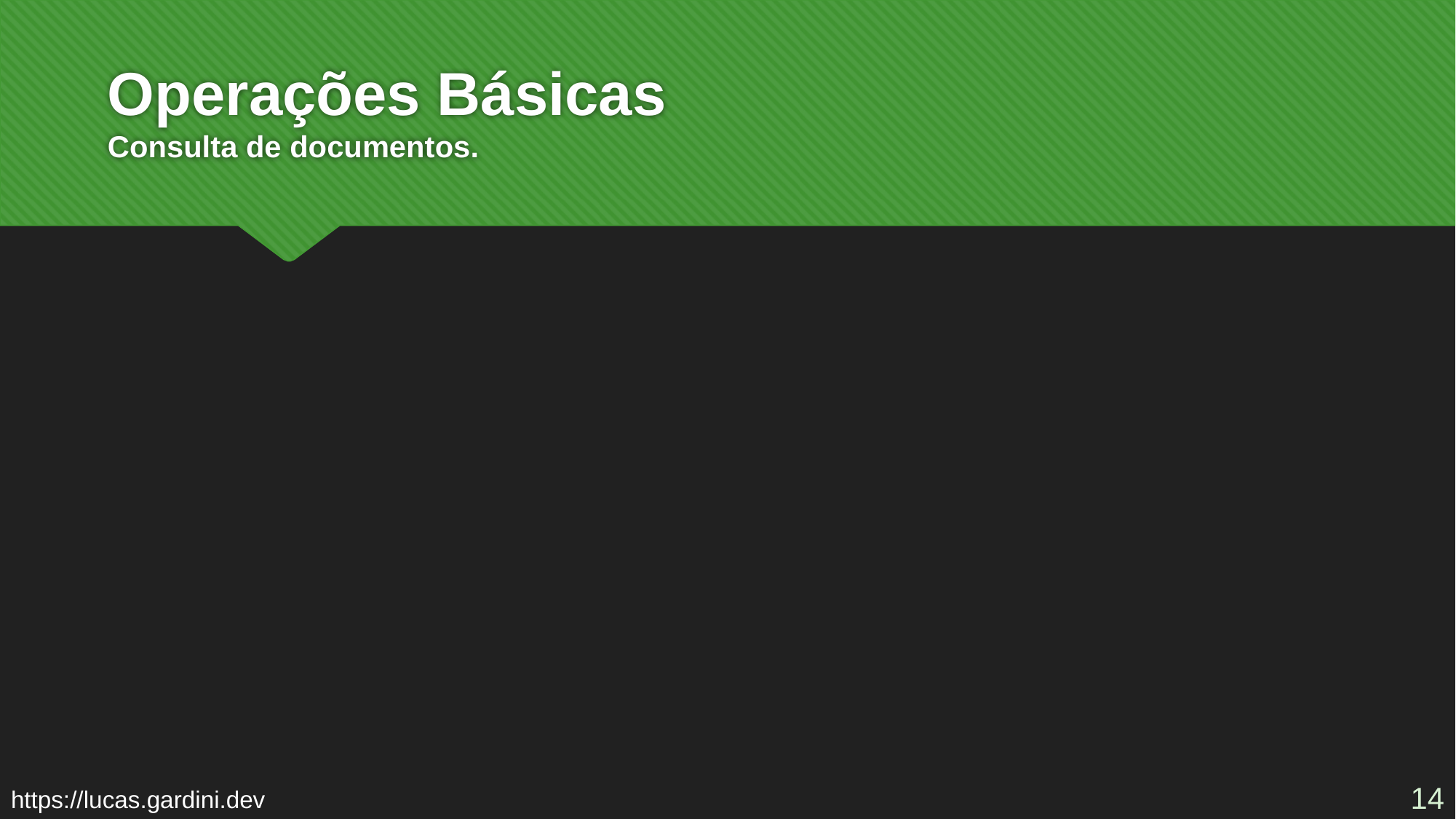

# Operações Básicas Consulta de documentos.

14
https://lucas.gardini.dev